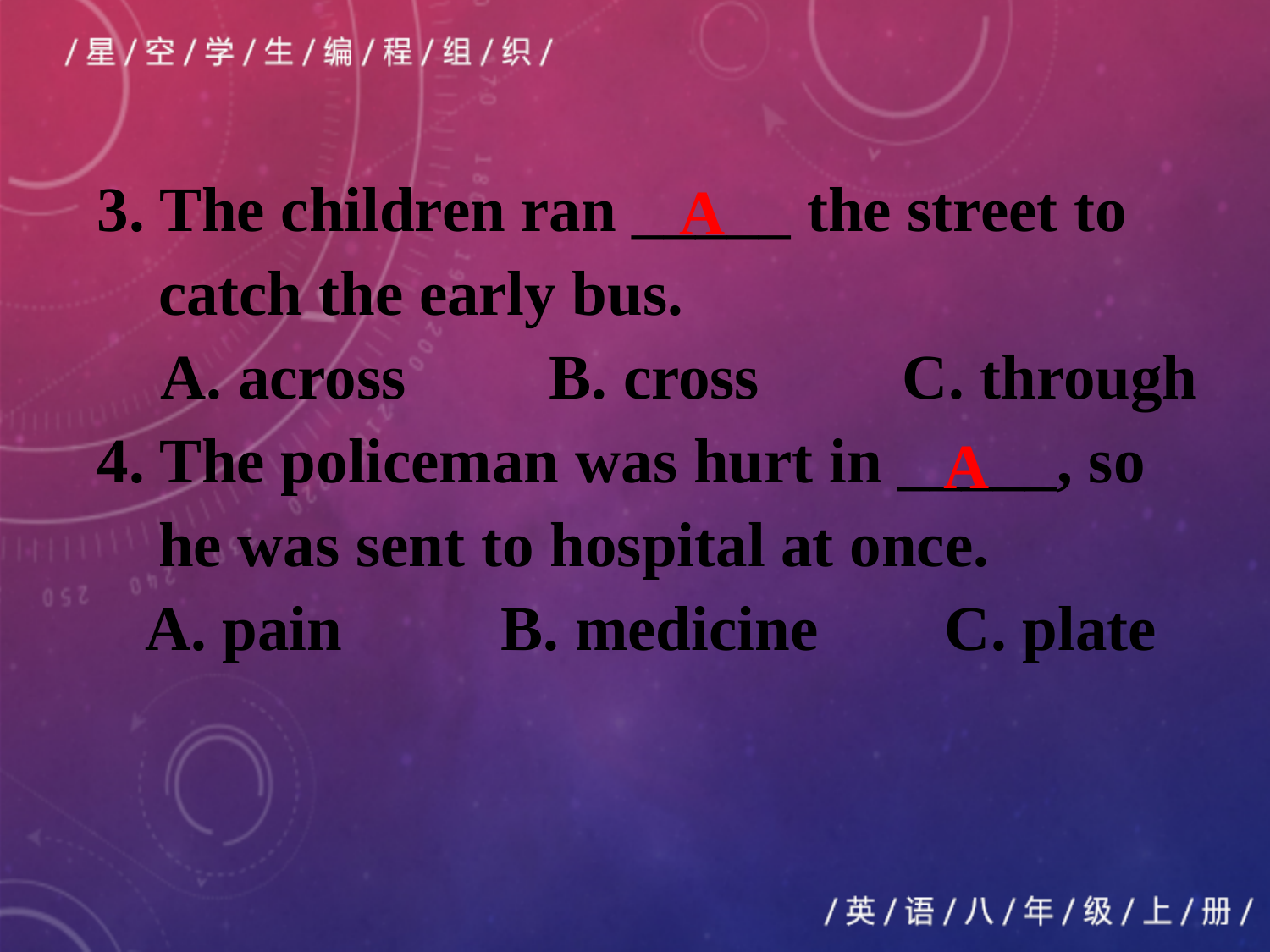

3. The children ran _____ the street to catch the early bus.
    A. across         B. cross         C. through
4. The policeman was hurt in _____, so he was sent to hospital at once.
   A. pain          B. medicine        C. plate
A

A